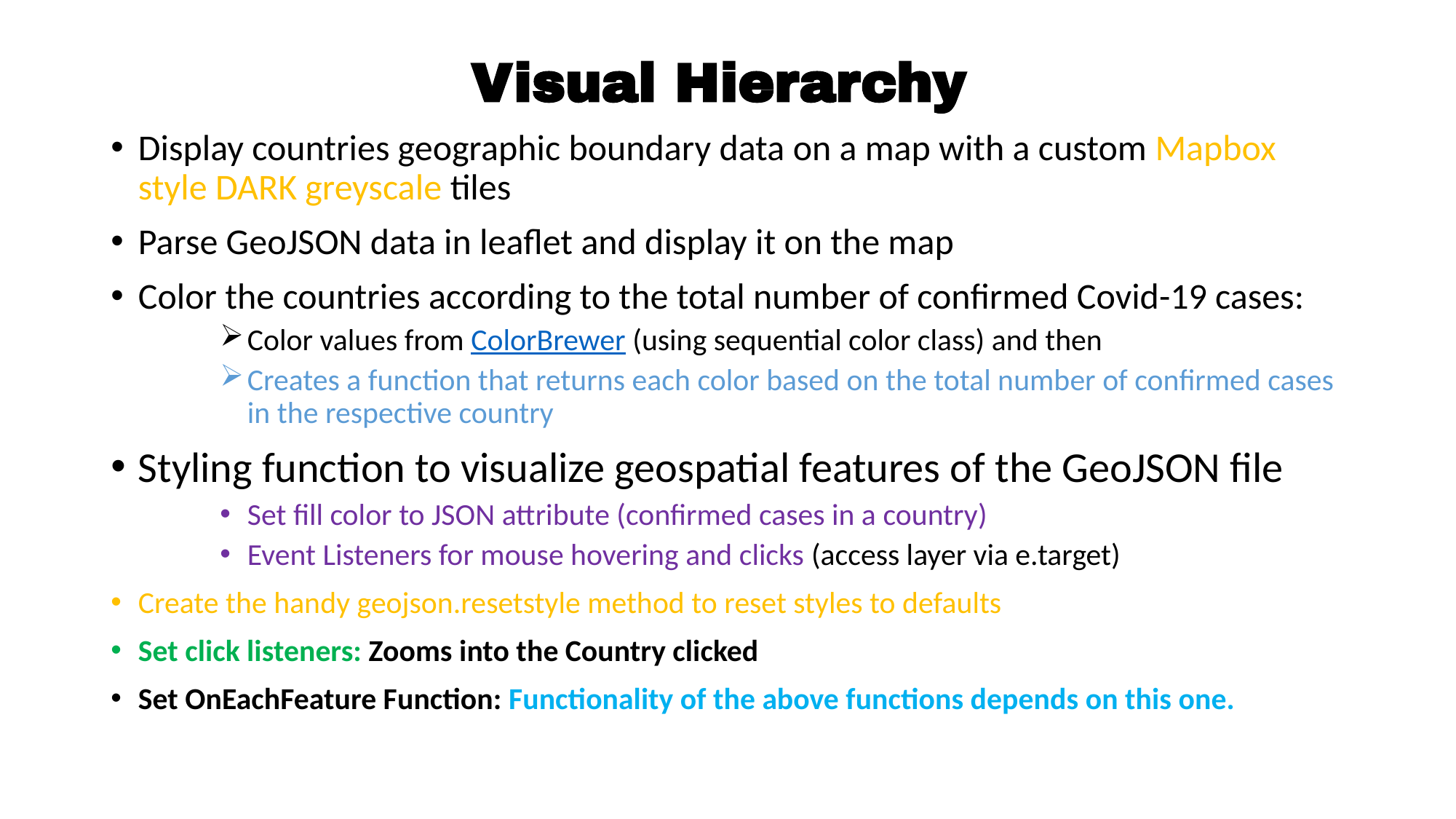

# Visual Hierarchy
Display countries geographic boundary data on a map with a custom Mapbox style DARK greyscale tiles
Parse GeoJSON data in leaflet and display it on the map
Color the countries according to the total number of confirmed Covid-19 cases:
Color values from ColorBrewer (using sequential color class) and then
Creates a function that returns each color based on the total number of confirmed cases in the respective country
Styling function to visualize geospatial features of the GeoJSON file
Set fill color to JSON attribute (confirmed cases in a country)
Event Listeners for mouse hovering and clicks (access layer via e.target)
Create the handy geojson.resetstyle method to reset styles to defaults
Set click listeners: Zooms into the Country clicked
Set OnEachFeature Function: Functionality of the above functions depends on this one.